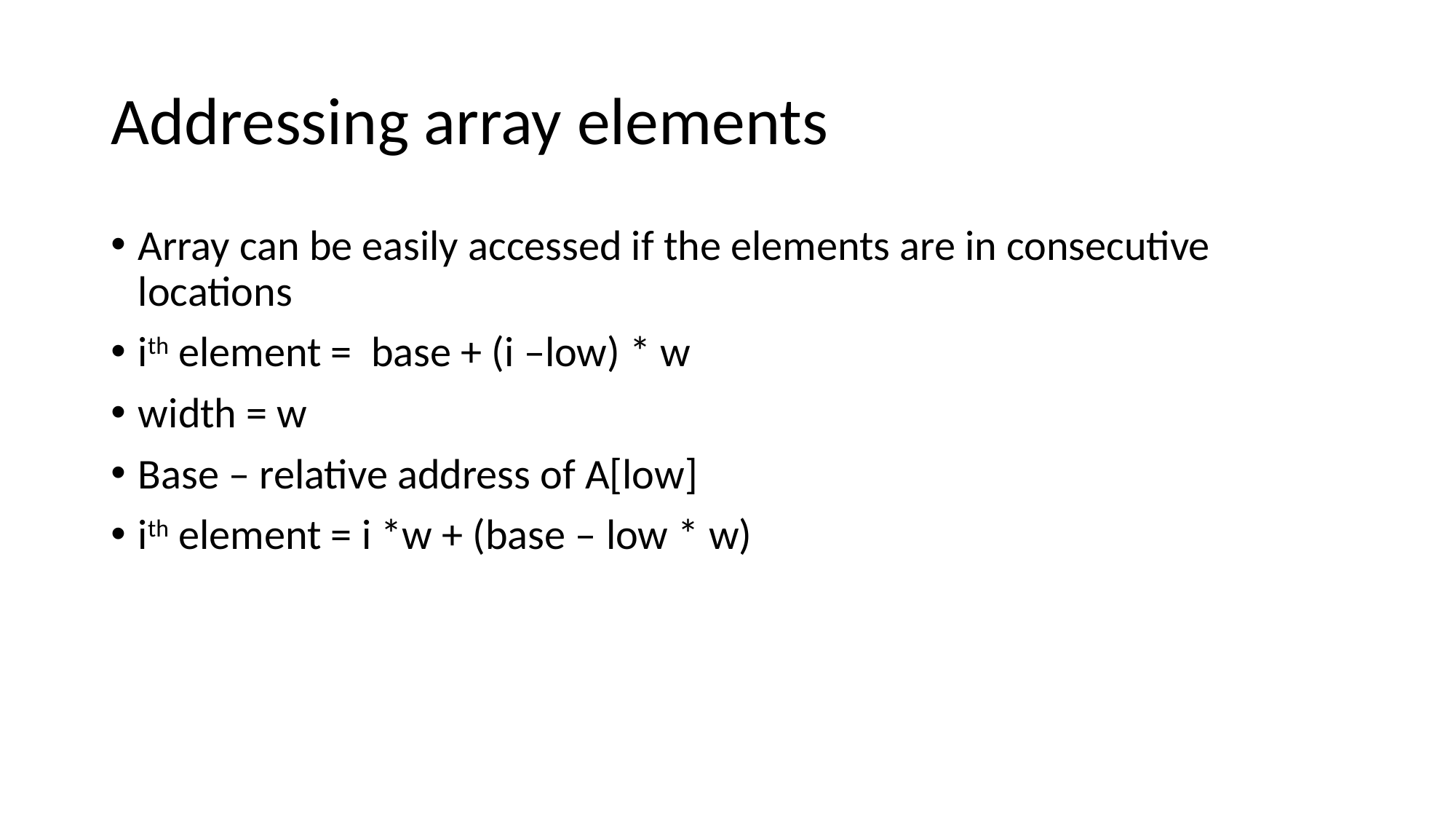

# Addressing array elements
Array can be easily accessed if the elements are in consecutive locations
ith element =  base + (i –low) * w
width = w
Base – relative address of A[low]
ith element = i *w + (base – low * w)